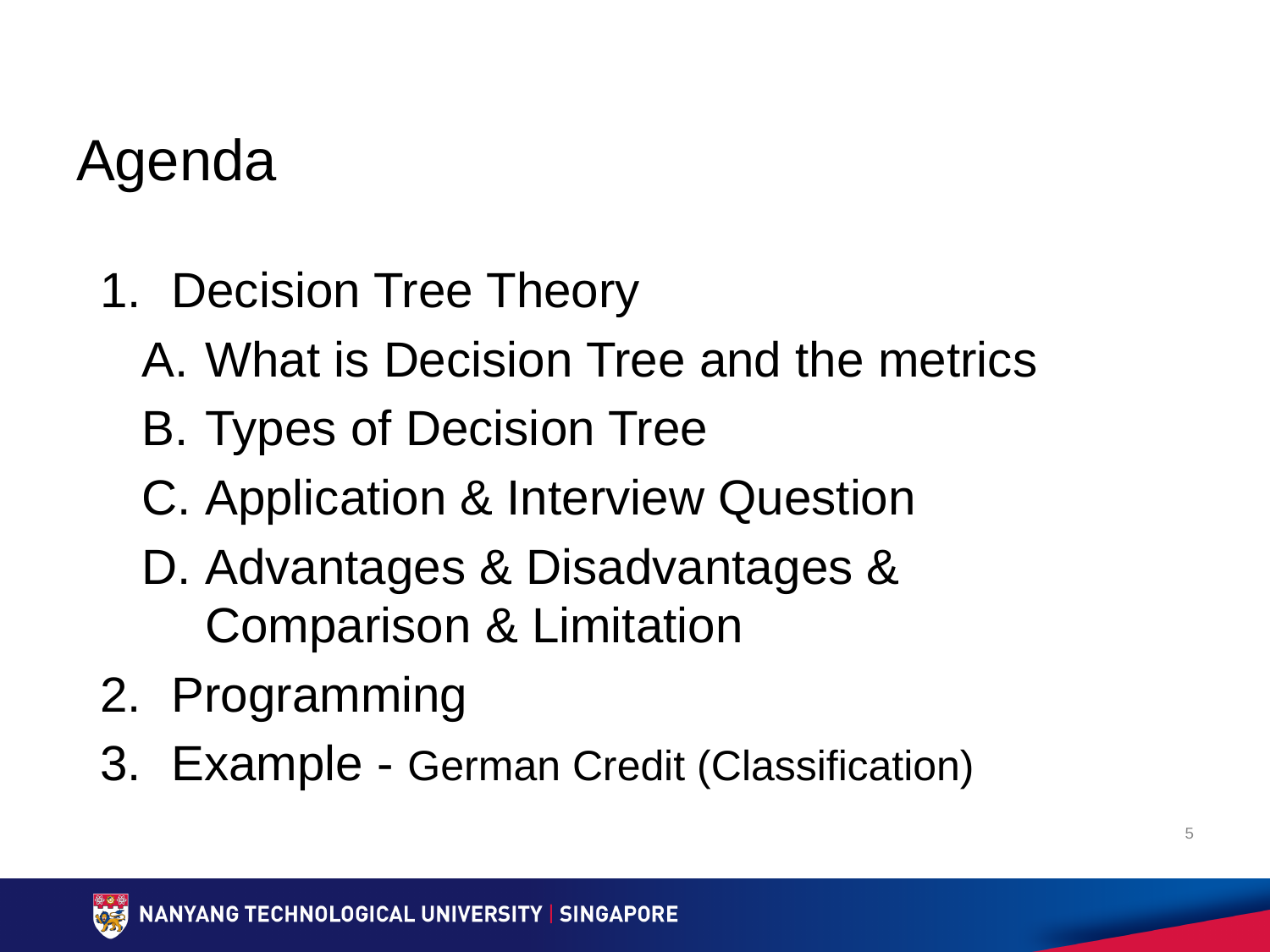

# Agenda
Decision Tree Theory
What is Decision Tree and the metrics
Types of Decision Tree
Application & Interview Question
Advantages & Disadvantages & Comparison & Limitation
Programming
Example - German Credit (Classification)
5